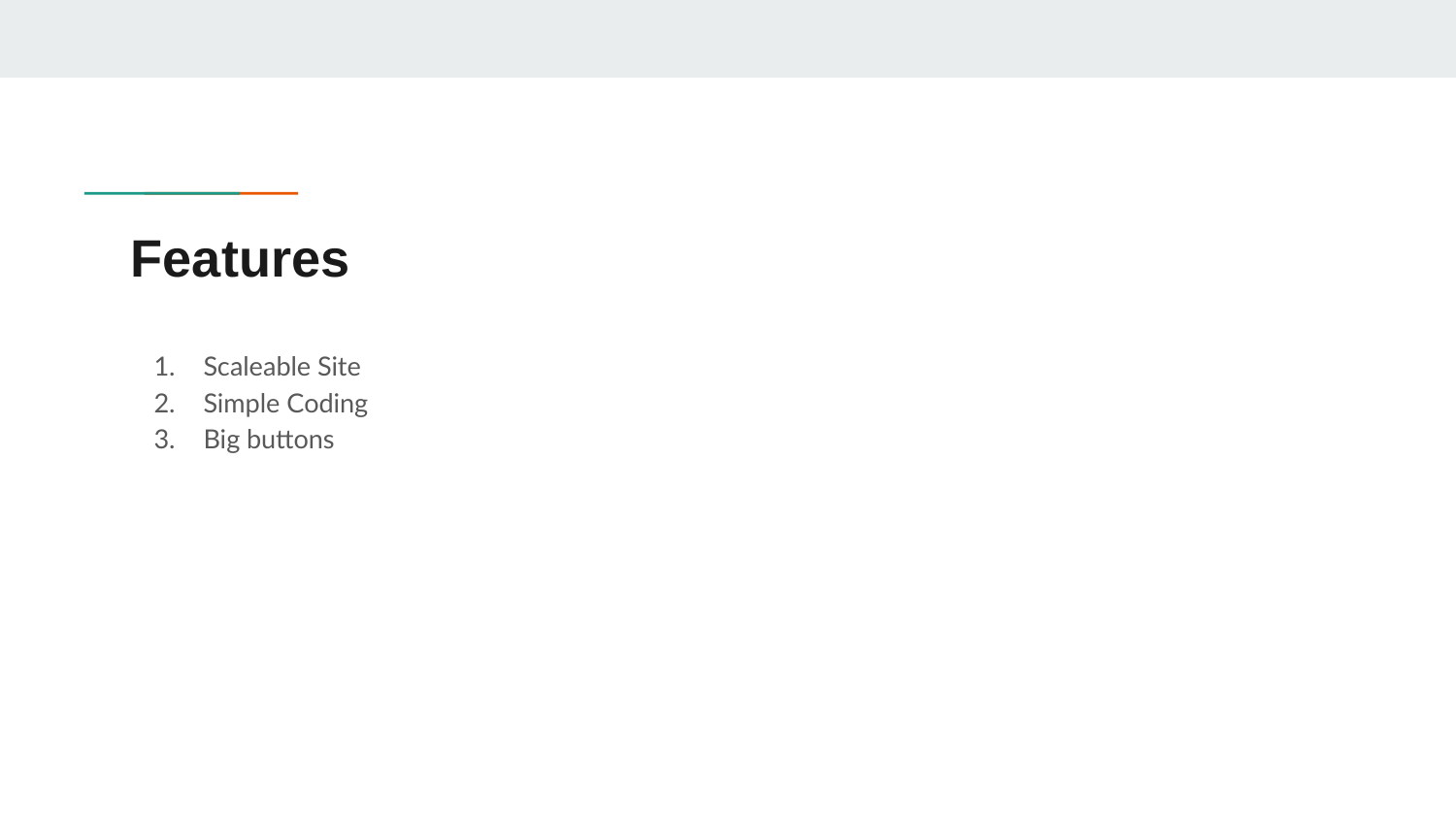

# Features
Scaleable Site
Simple Coding
Big buttons